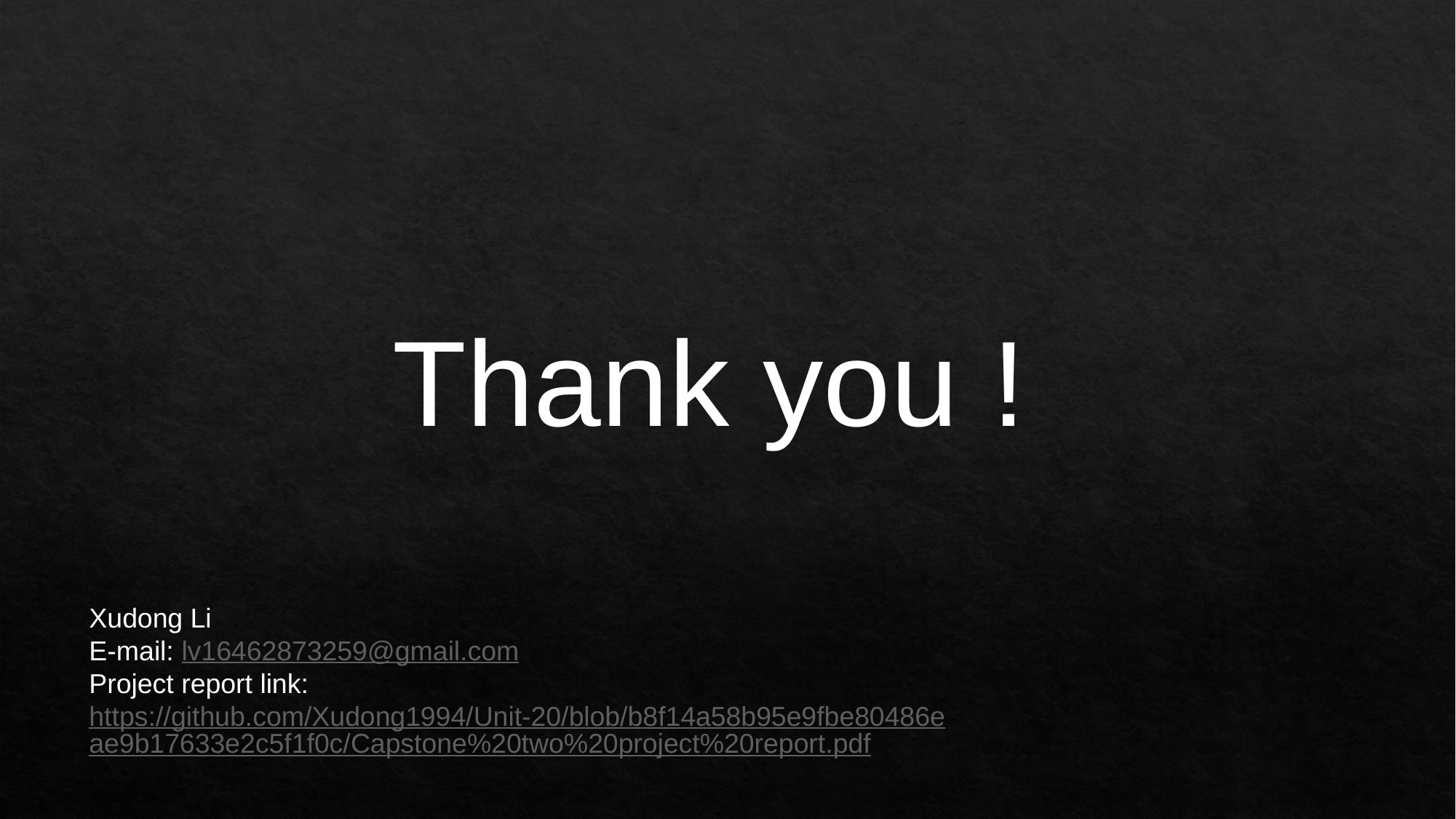

Thank you !
Xudong Li
E-mail: lv16462873259@gmail.com
Project report link: https://github.com/Xudong1994/Unit-20/blob/b8f14a58b95e9fbe80486eae9b17633e2c5f1f0c/Capstone%20two%20project%20report.pdf